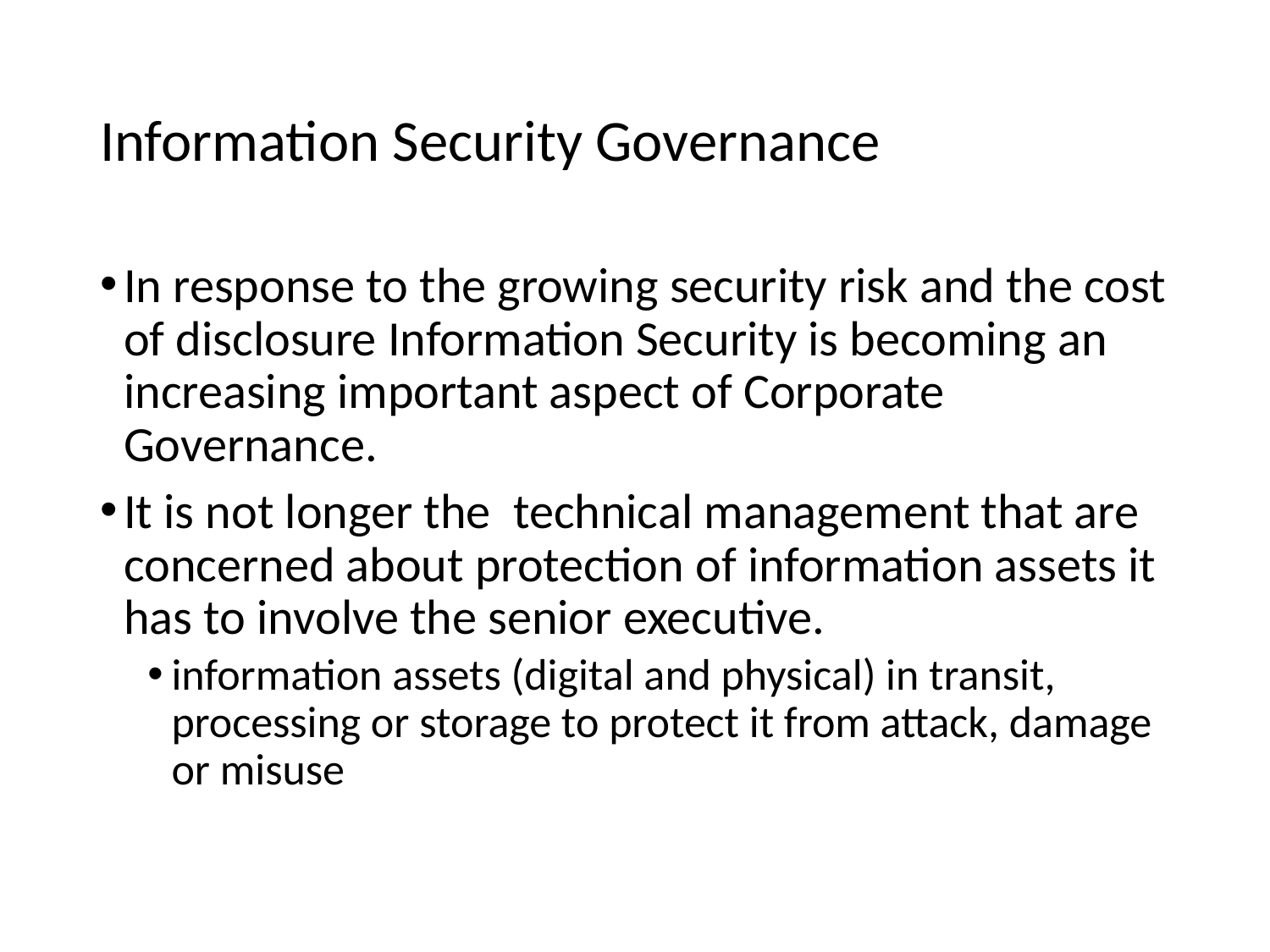

# Information Security Governance
In response to the growing security risk and the cost of disclosure Information Security is becoming an increasing important aspect of Corporate Governance.
It is not longer the  technical management that are concerned about protection of information assets it has to involve the senior executive.
information assets (digital and physical) in transit, processing or storage to protect it from attack, damage or misuse